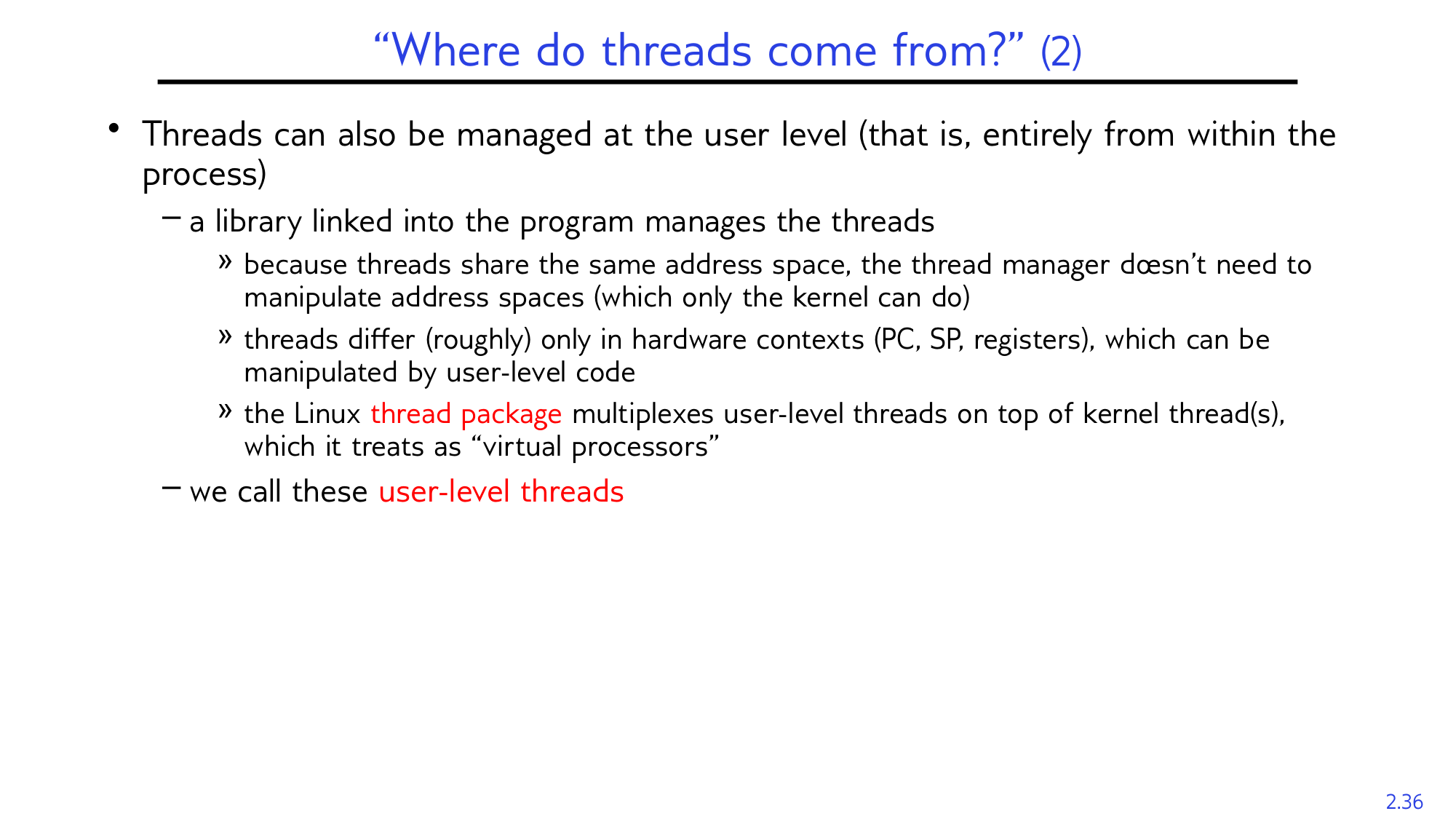

# “Where do threads come from?” (2)
Threads can also be managed at the user level (that is, entirely from within the process)
a library linked into the program manages the threads
because threads share the same address space, the thread manager doesn’t need to manipulate address spaces (which only the kernel can do)
threads differ (roughly) only in hardware contexts (PC, SP, registers), which can be manipulated by user-level code
the Linux thread package multiplexes user-level threads on top of kernel thread(s), which it treats as “virtual processors”
we call these user-level threads